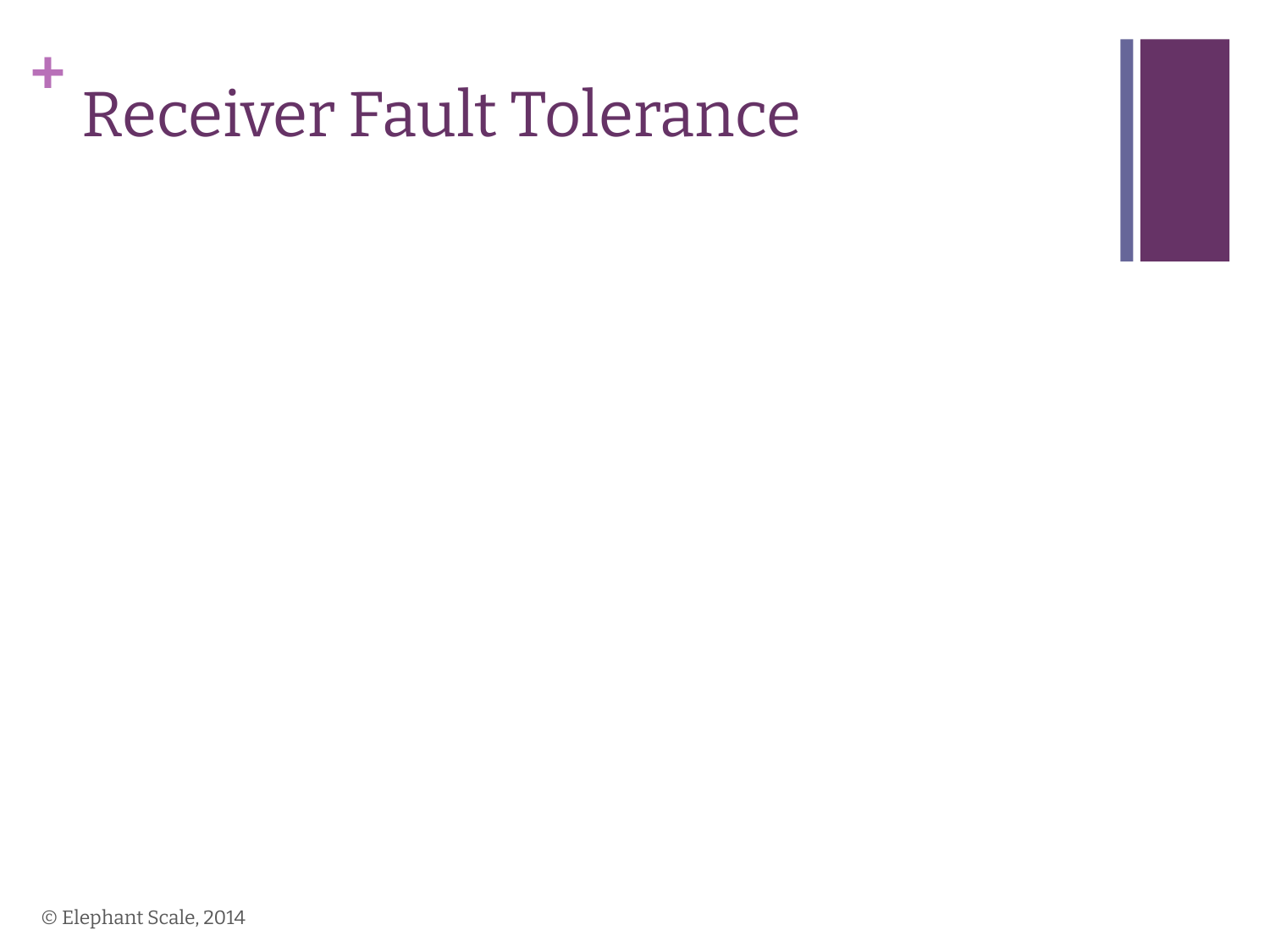

# Receiver Fault Tolerance

© Elephant Scale, 2014